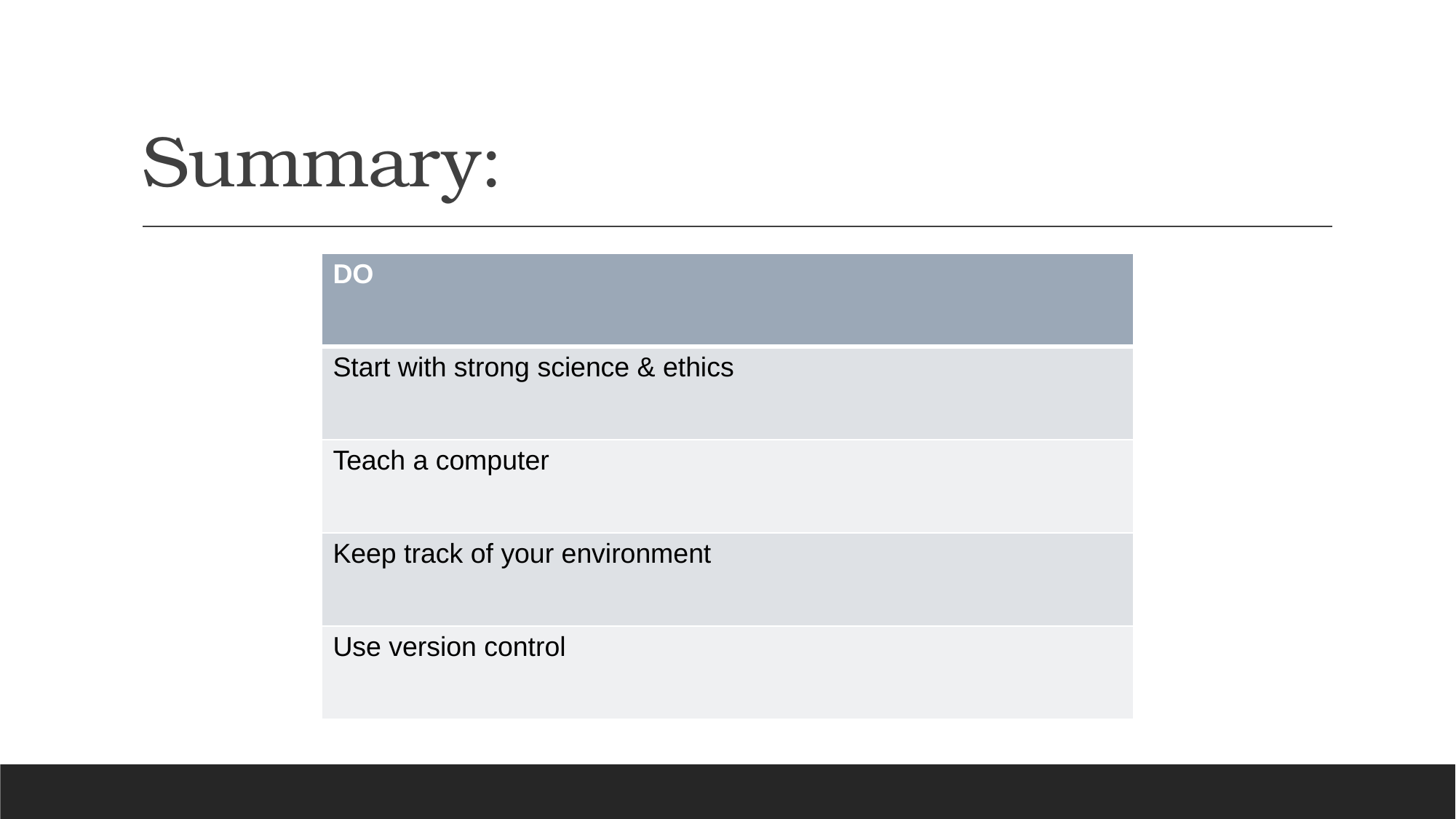

# Summary:
| DO |
| --- |
| Start with strong science & ethics |
| Teach a computer |
| Keep track of your environment |
| Use version control |